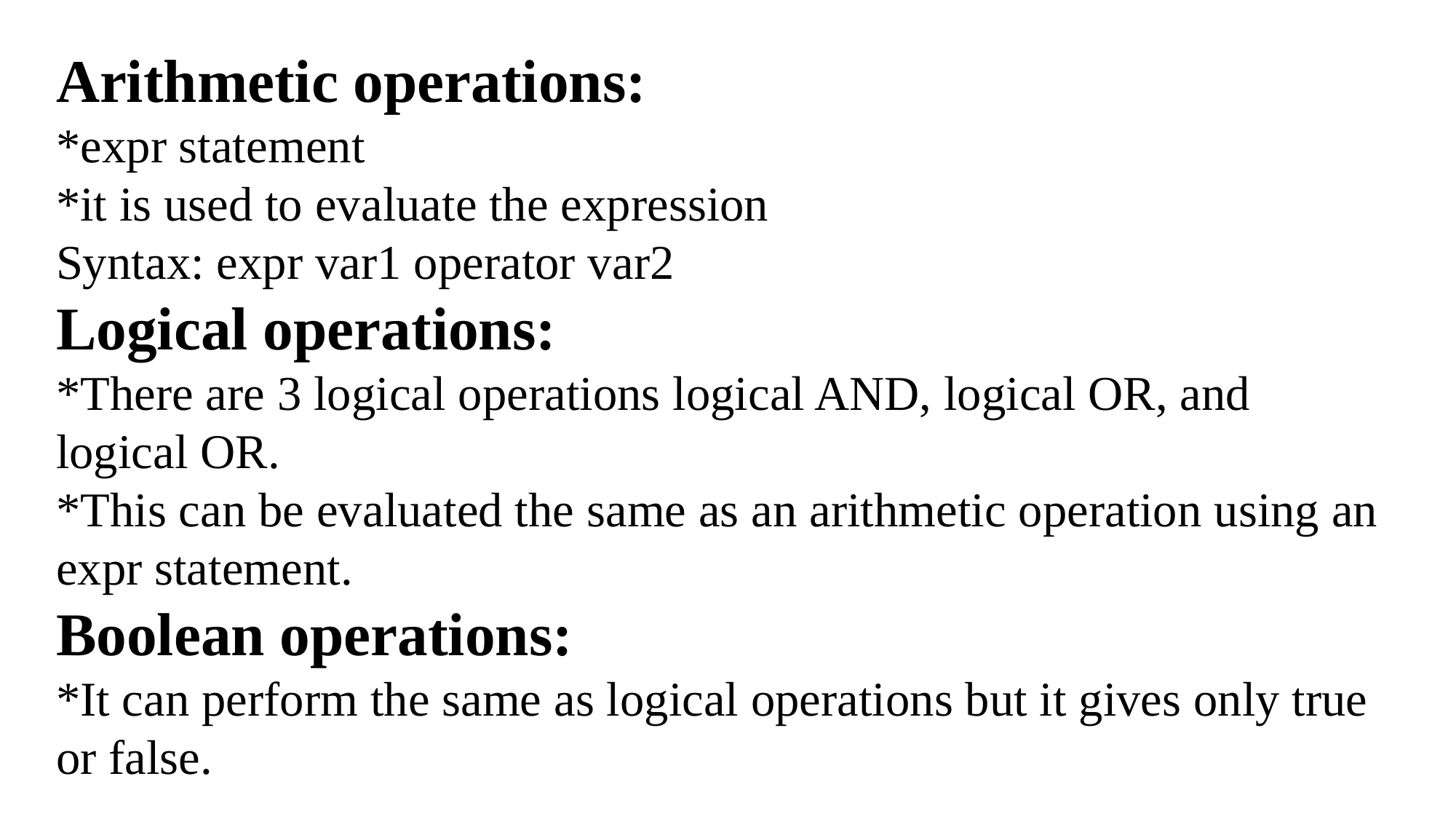

Arithmetic operations:
*expr statement
*it is used to evaluate the expression
Syntax: expr var1 operator var2
Logical operations:
*There are 3 logical operations logical AND, logical OR, and logical OR.
*This can be evaluated the same as an arithmetic operation using an expr statement.
Boolean operations:
*It can perform the same as logical operations but it gives only true or false.